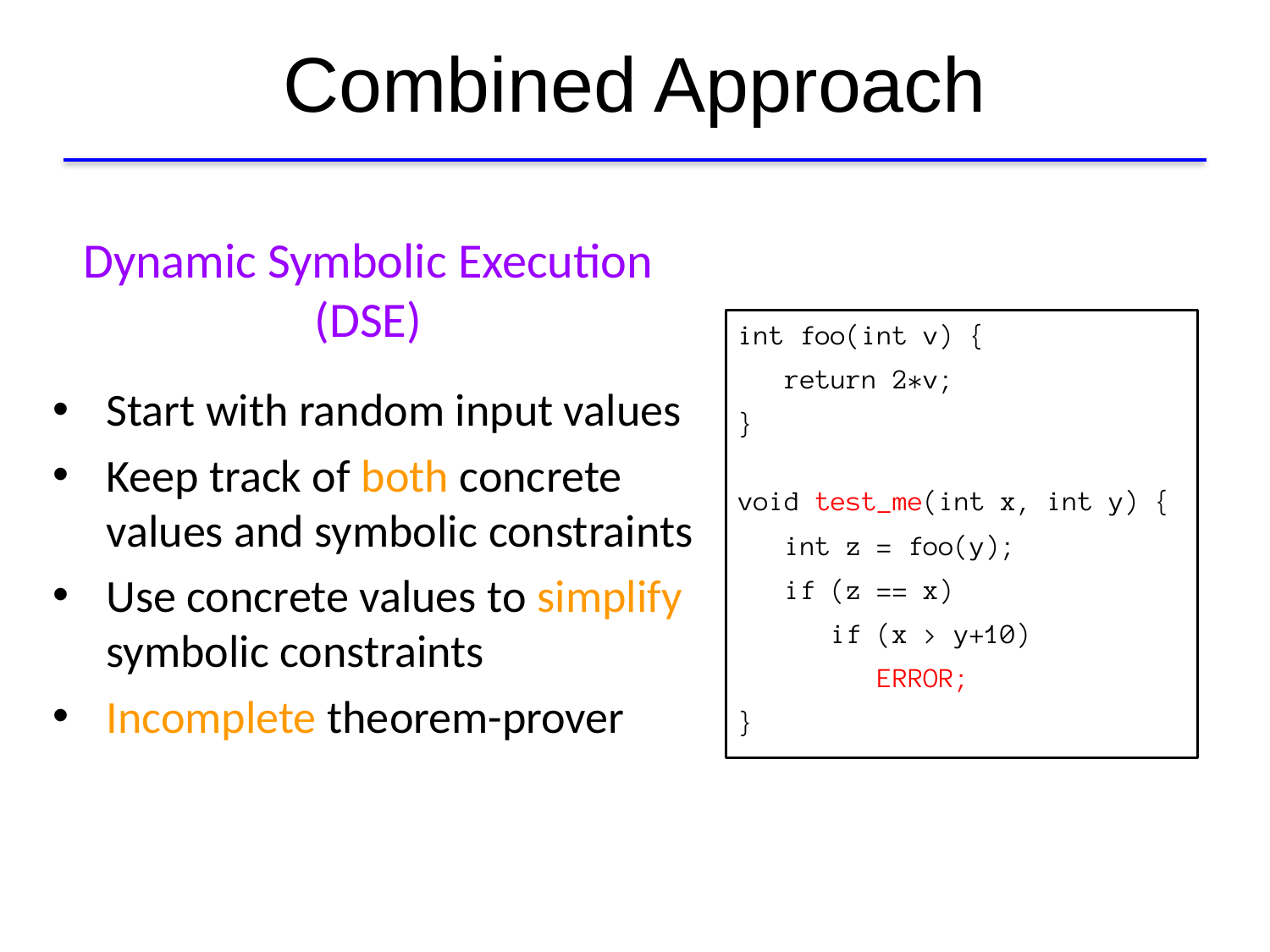

# Combined Approach
Dynamic Symbolic Execution (DSE)

Start with random input values

Keep track of both concrete values and symbolic constraints

Use concrete values to simplify symbolic constraints

Incomplete theorem-prover
int foo(int v) {
   return 2*v;
}
void test_me(int x, int y) {
   int z = foo(y);
   if (z == x)
      if (x > y+10)
         ERROR;
}